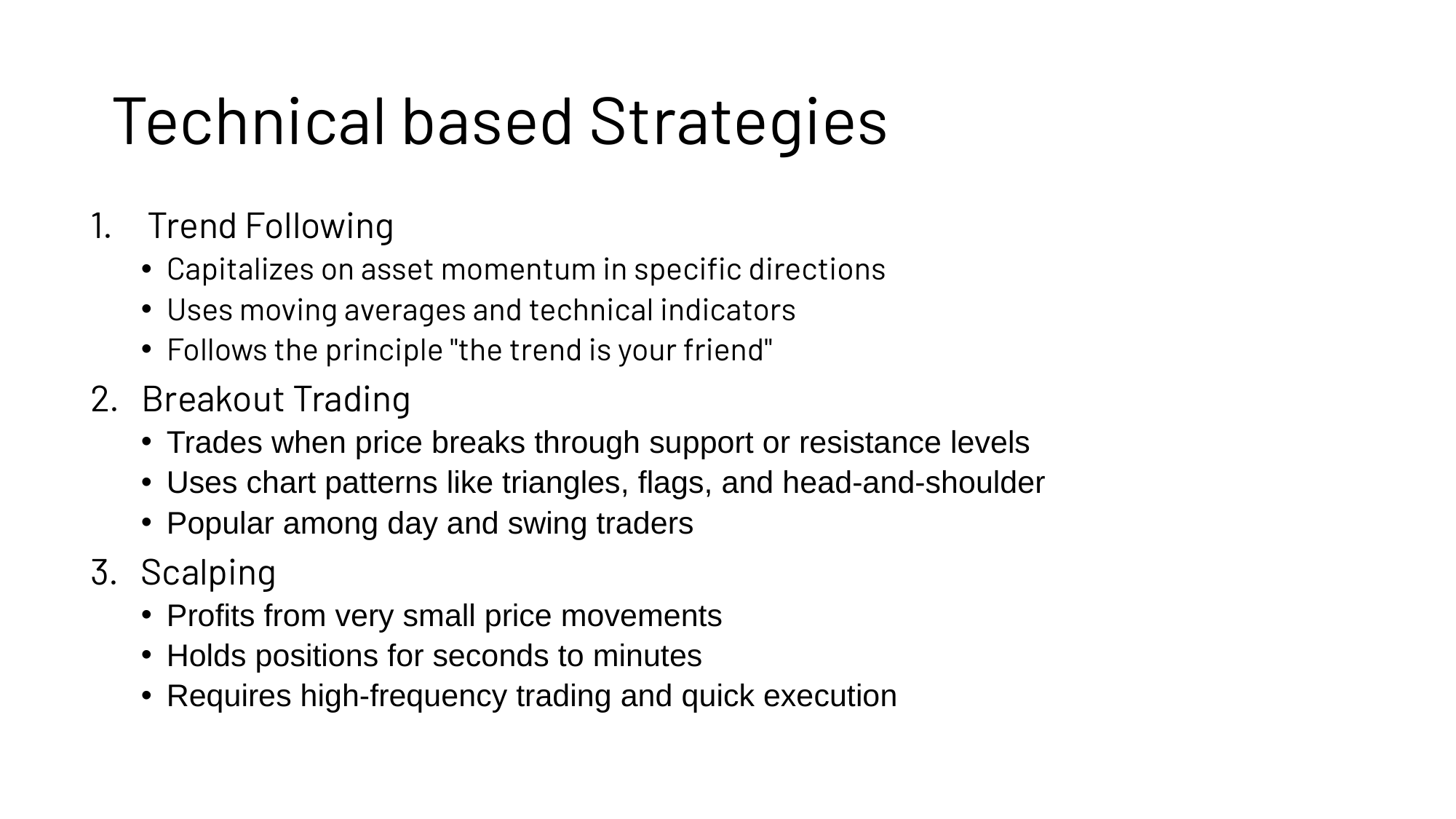

# Technical based Strategies
Trend Following
Capitalizes on asset momentum in specific directions
Uses moving averages and technical indicators
Follows the principle "the trend is your friend"
2.   Breakout Trading
Trades when price breaks through support or resistance levels
Uses chart patterns like triangles, flags, and head-and-shoulder
Popular among day and swing traders
3.   Scalping
Profits from very small price movements
Holds positions for seconds to minutes
Requires high-frequency trading and quick execution